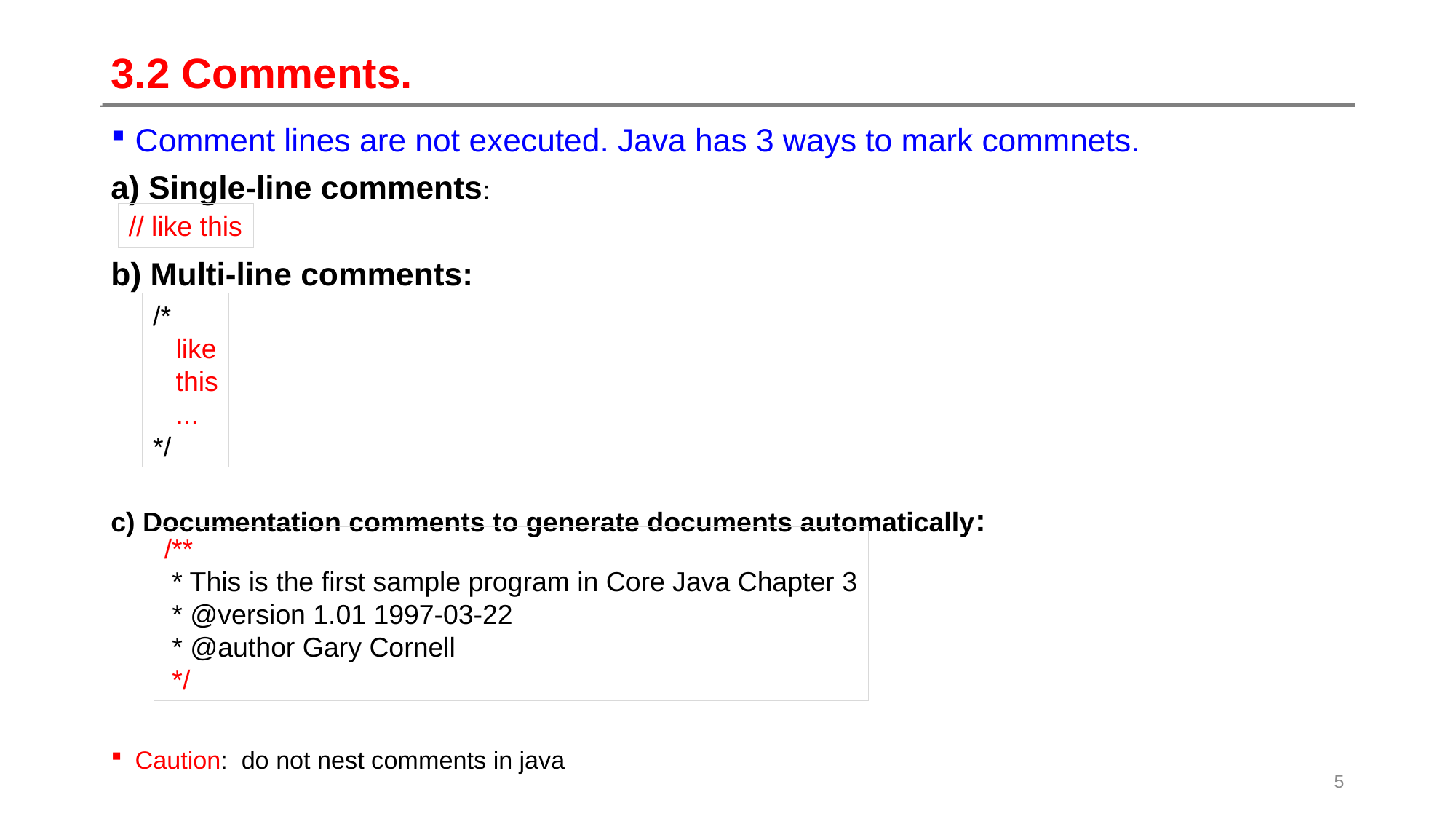

# 3.2 Comments.
Comment lines are not executed. Java has 3 ways to mark commnets.
a) Single-line comments:

b) Multi-line comments:

c) Documentation comments to generate documents automatically:

Caution:  do not nest comments in java

// like this
/*
   like
   this
   ...
*/
/**
 * This is the first sample program in Core Java Chapter 3
 * @version 1.01 1997-03-22
 * @author Gary Cornell
 */
5